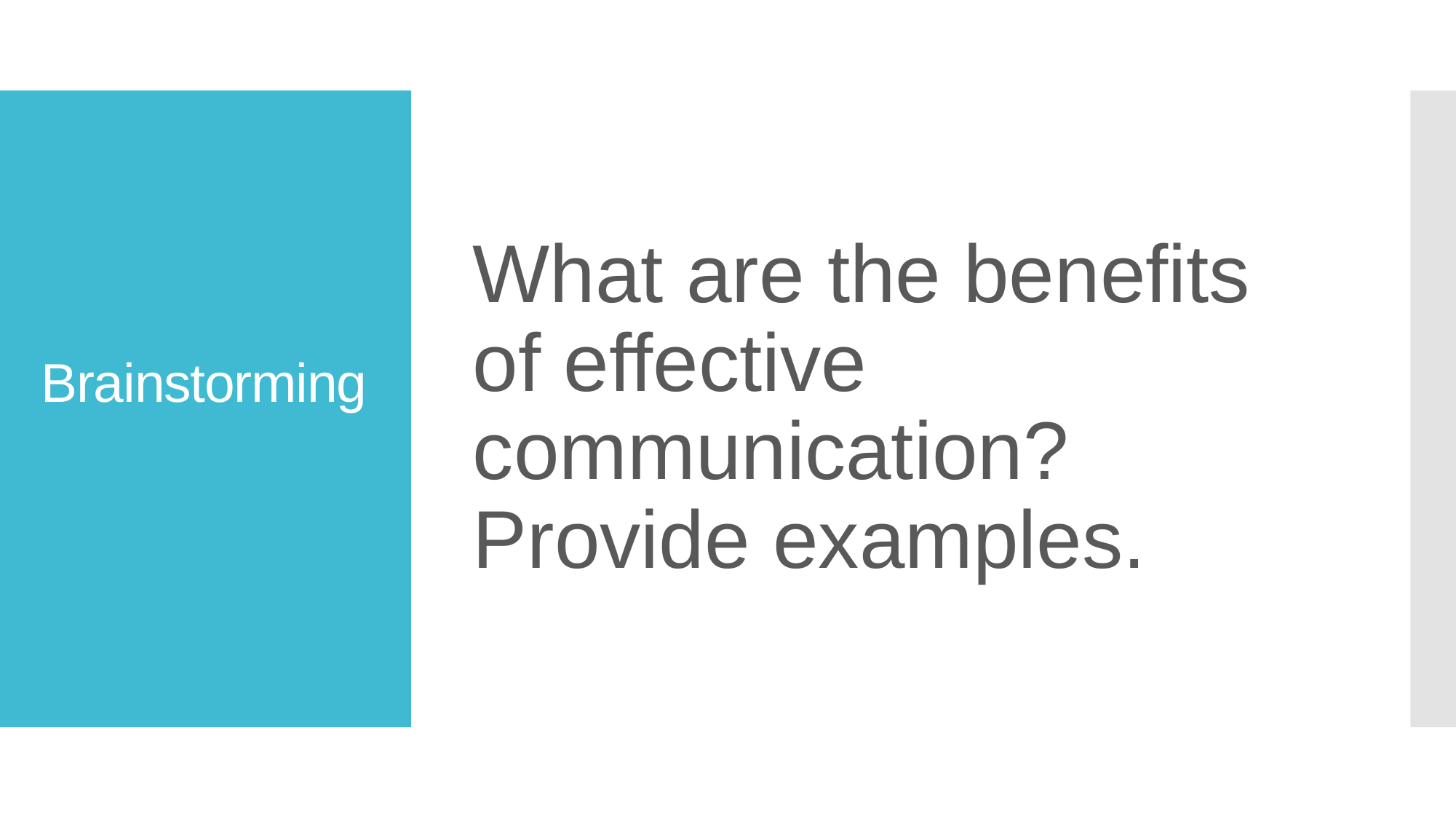

# Brainstorming
What are the benefits of effective communication? Provide examples.